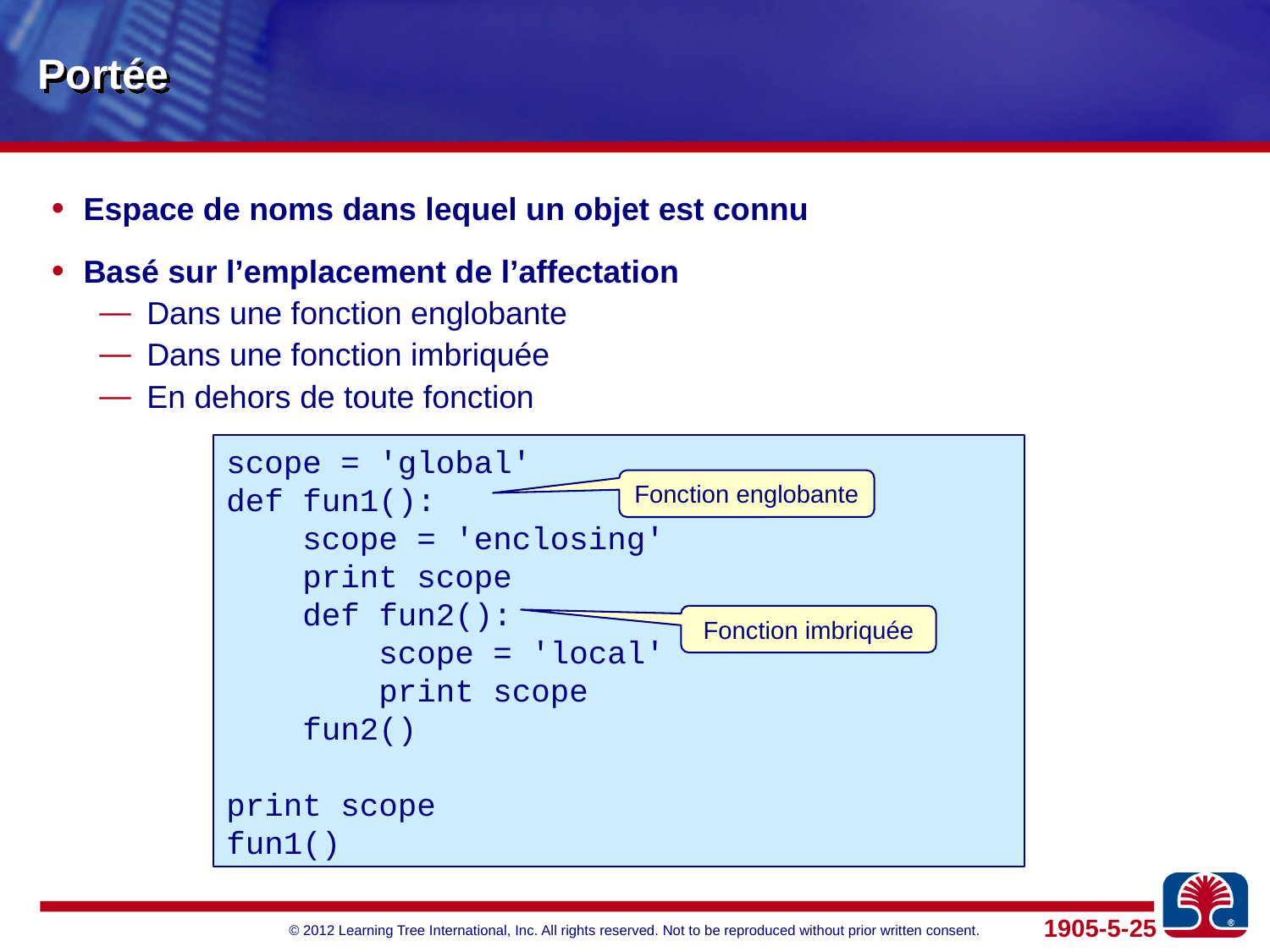

# Portée
Espace de noms dans lequel un objet est connu
Basé sur l’emplacement de l’affectation
Dans une fonction englobante
Dans une fonction imbriquée
En dehors de toute fonction
scope = 'global'
def fun1():
    scope = 'enclosing'
    print scope
    def fun2():
        scope = 'local'
        print scope
    fun2()

print scope
fun1()
Fonction englobante
Fonction imbriquée